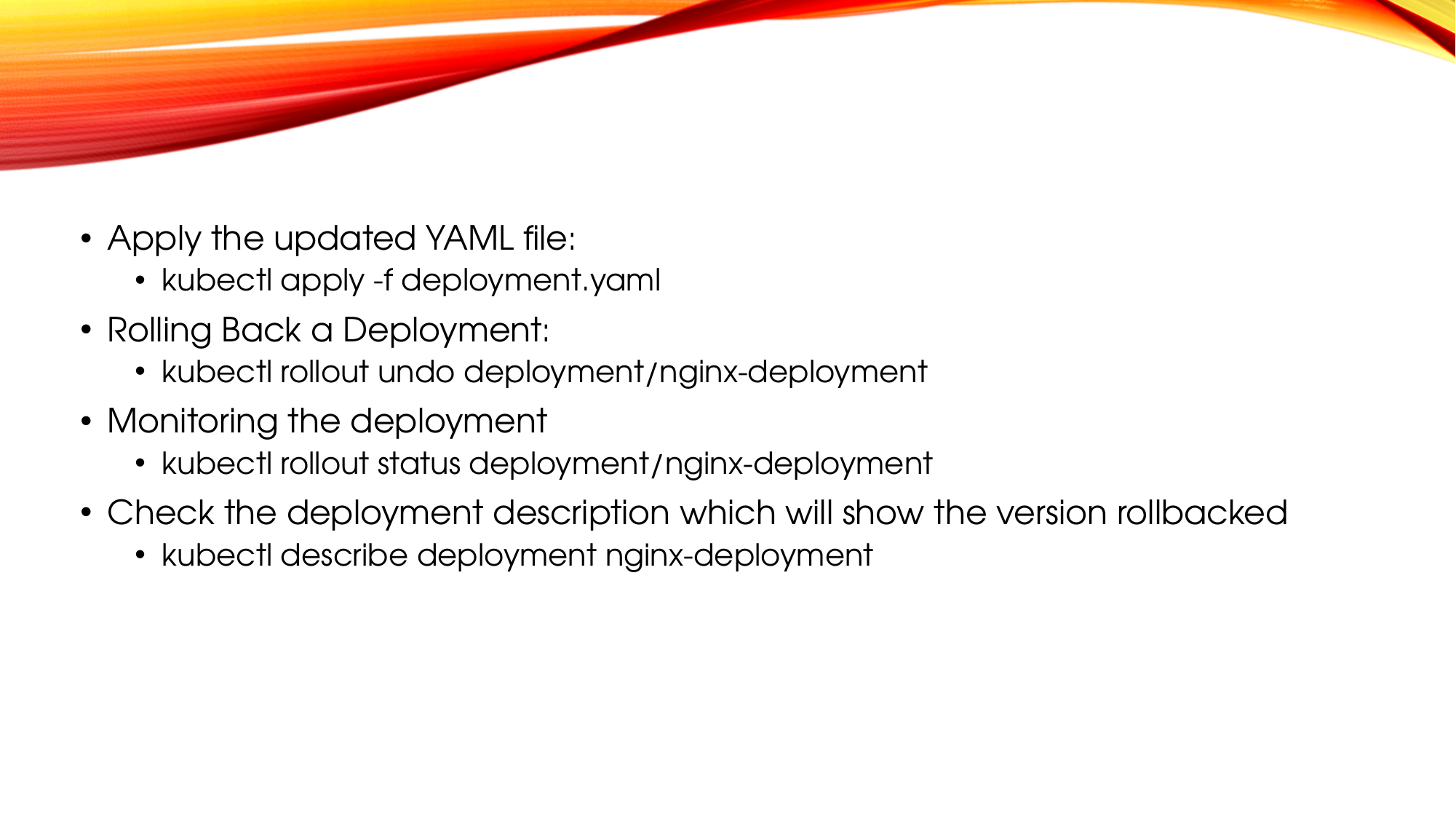

Apply the updated YAML file:
kubectl apply -f deployment.yaml
Rolling Back a Deployment:
kubectl rollout undo deployment/nginx-deployment
Monitoring the deployment
kubectl rollout status deployment/nginx-deployment
Check the deployment description which will show the version rollbacked
kubectl describe deployment nginx-deployment